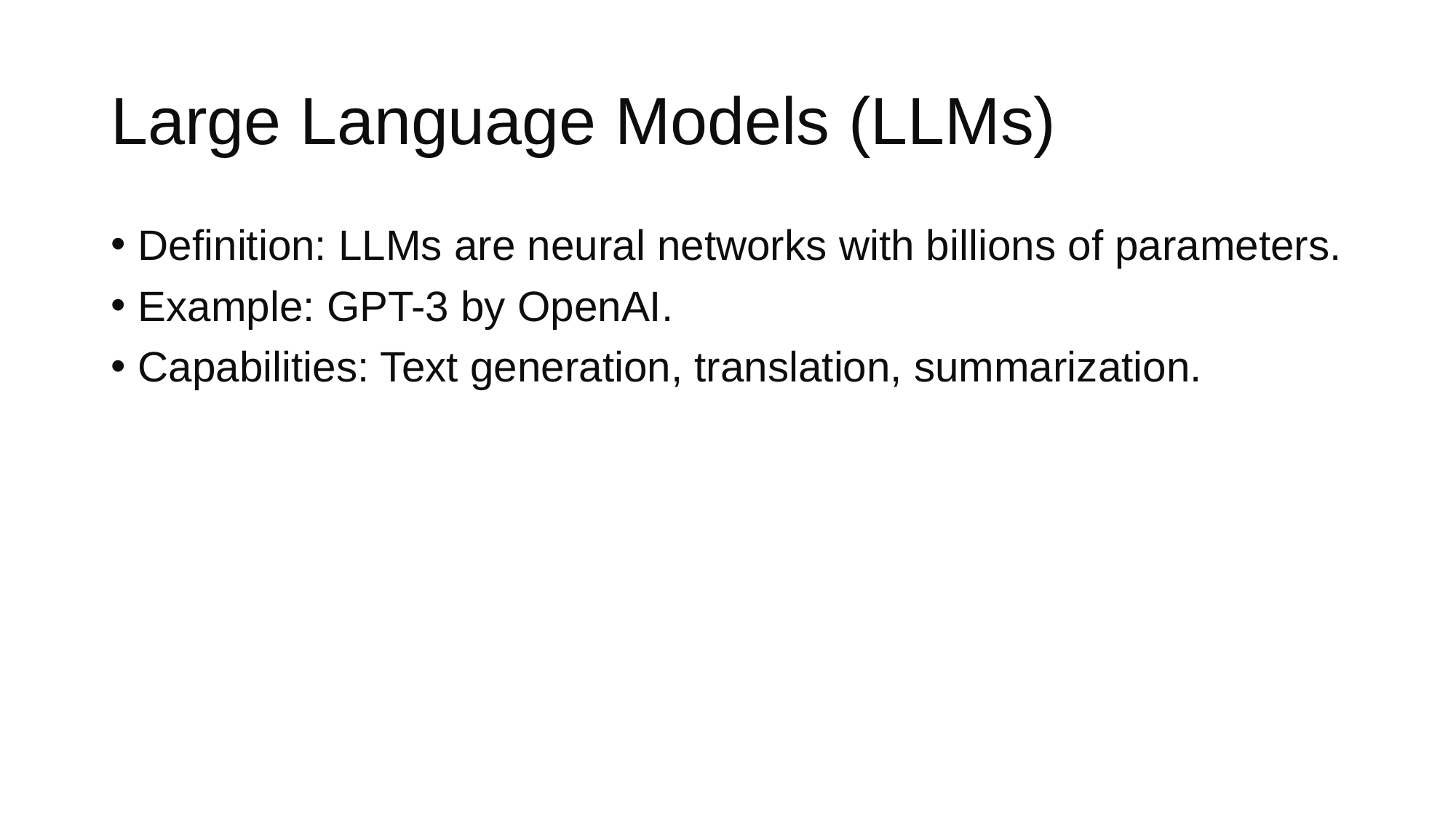

# Large Language Models (LLMs)
Definition: LLMs are neural networks with billions of parameters.
Example: GPT-3 by OpenAI.
Capabilities: Text generation, translation, summarization.